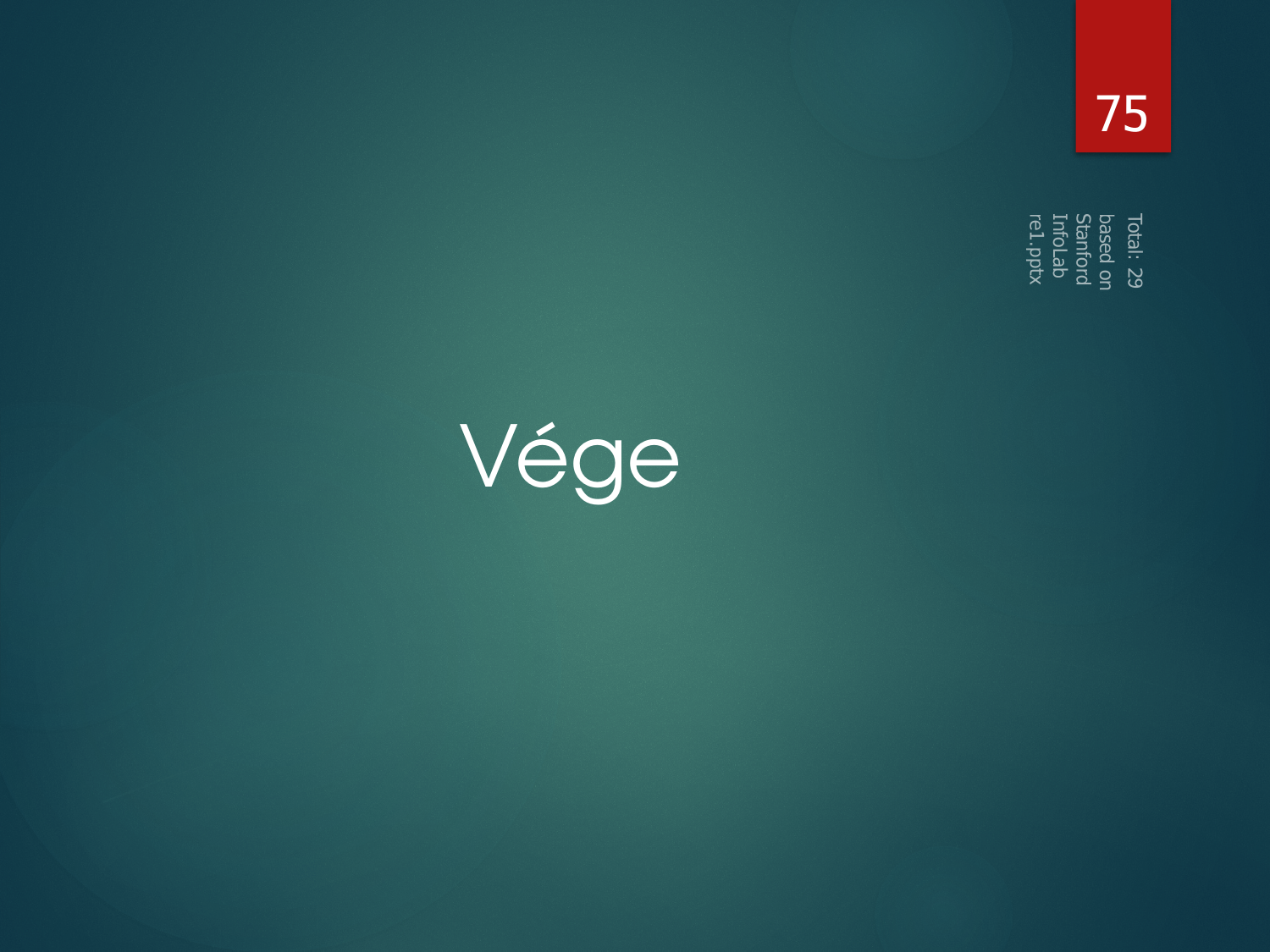

75
based on Stanford InfoLab re1.pptx
Vége
Total: 29